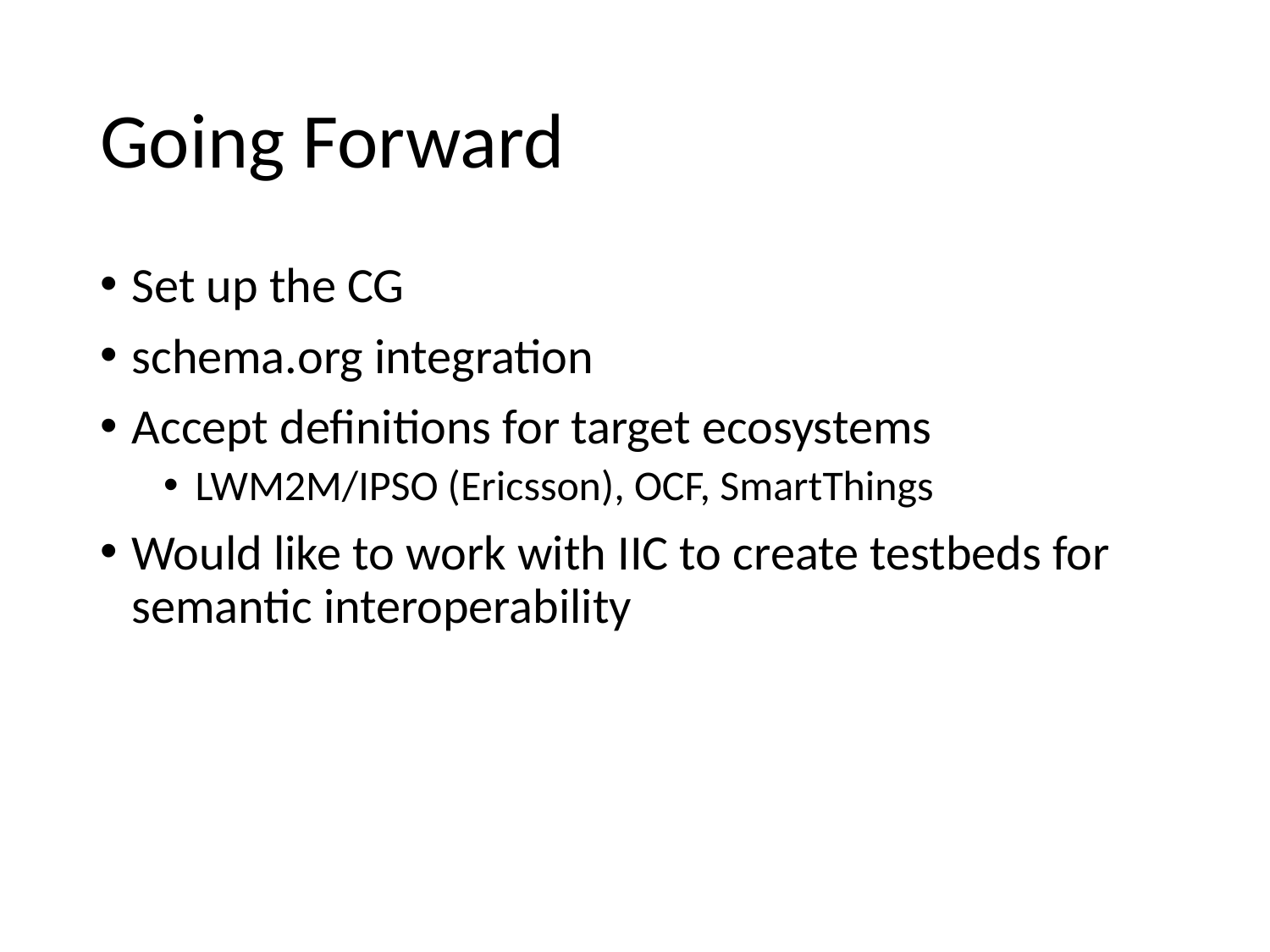

# Going Forward
Set up the CG
schema.org integration
Accept definitions for target ecosystems
LWM2M/IPSO (Ericsson), OCF, SmartThings
Would like to work with IIC to create testbeds for semantic interoperability